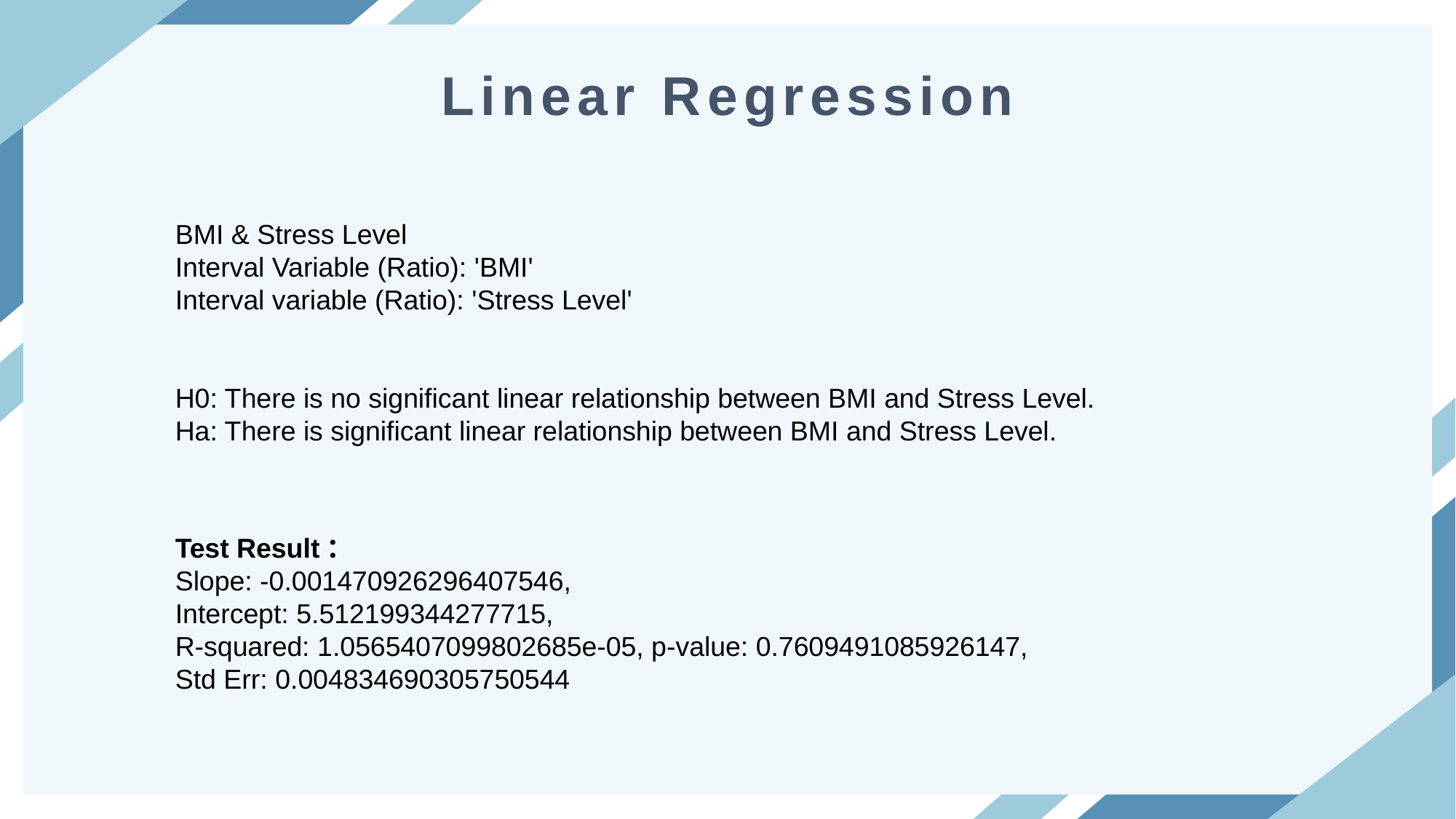

Linear Regression
BMI & Stress Level
Interval Variable (Ratio): 'BMI'
Interval variable (Ratio): 'Stress Level'

H0: There is no significant linear relationship between BMI and Stress Level.
Ha: There is significant linear relationship between BMI and Stress Level.
Test Result：
Slope: -0.001470926296407546,
Intercept: 5.512199344277715,
R-squared: 1.0565407099802685e-05, p-value: 0.7609491085926147,
Std Err: 0.004834690305750544